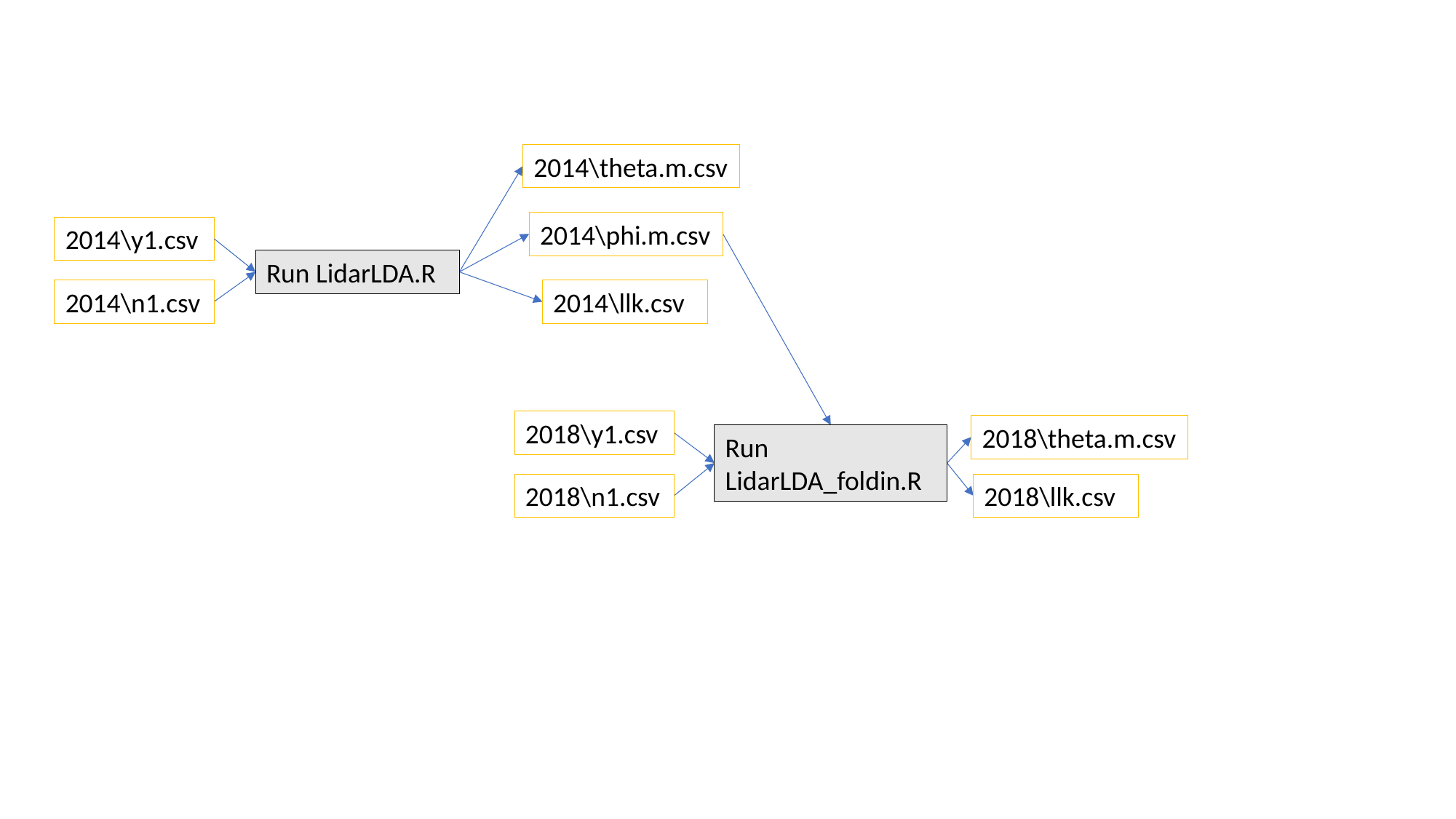

2014\theta.m.csv
2014\phi.m.csv
2014\y1.csv
Run LidarLDA.R
2014\n1.csv
2014\llk.csv
2018\y1.csv
2018\theta.m.csv
Run LidarLDA_foldin.R
2018\n1.csv
2018\llk.csv